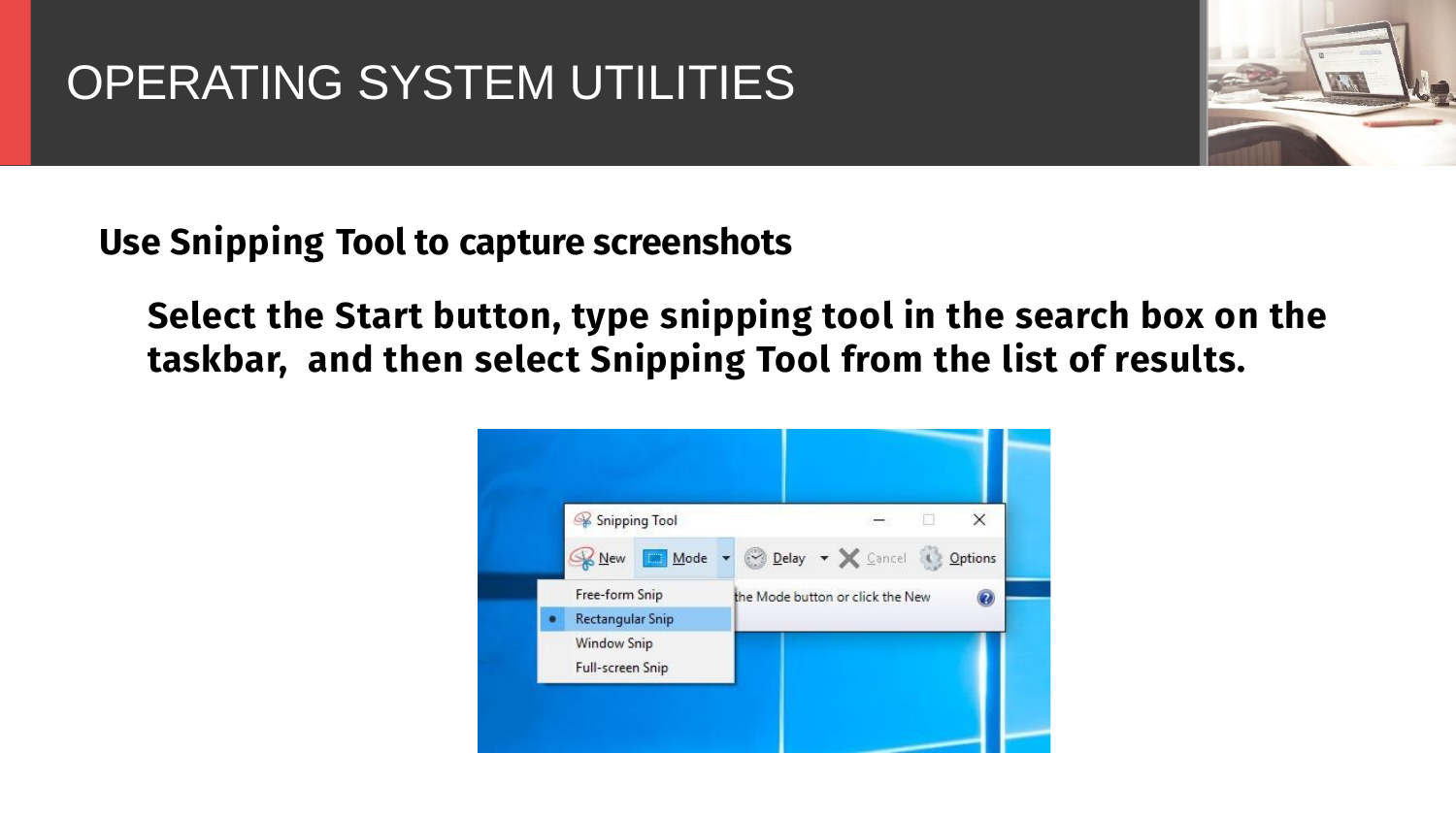

# OPERATING SYSTEM UTILITIES
Use Snipping Tool to capture screenshots
Select the Start button, type snipping tool in the search box on the taskbar,  and then select Snipping Tool from the list of results.